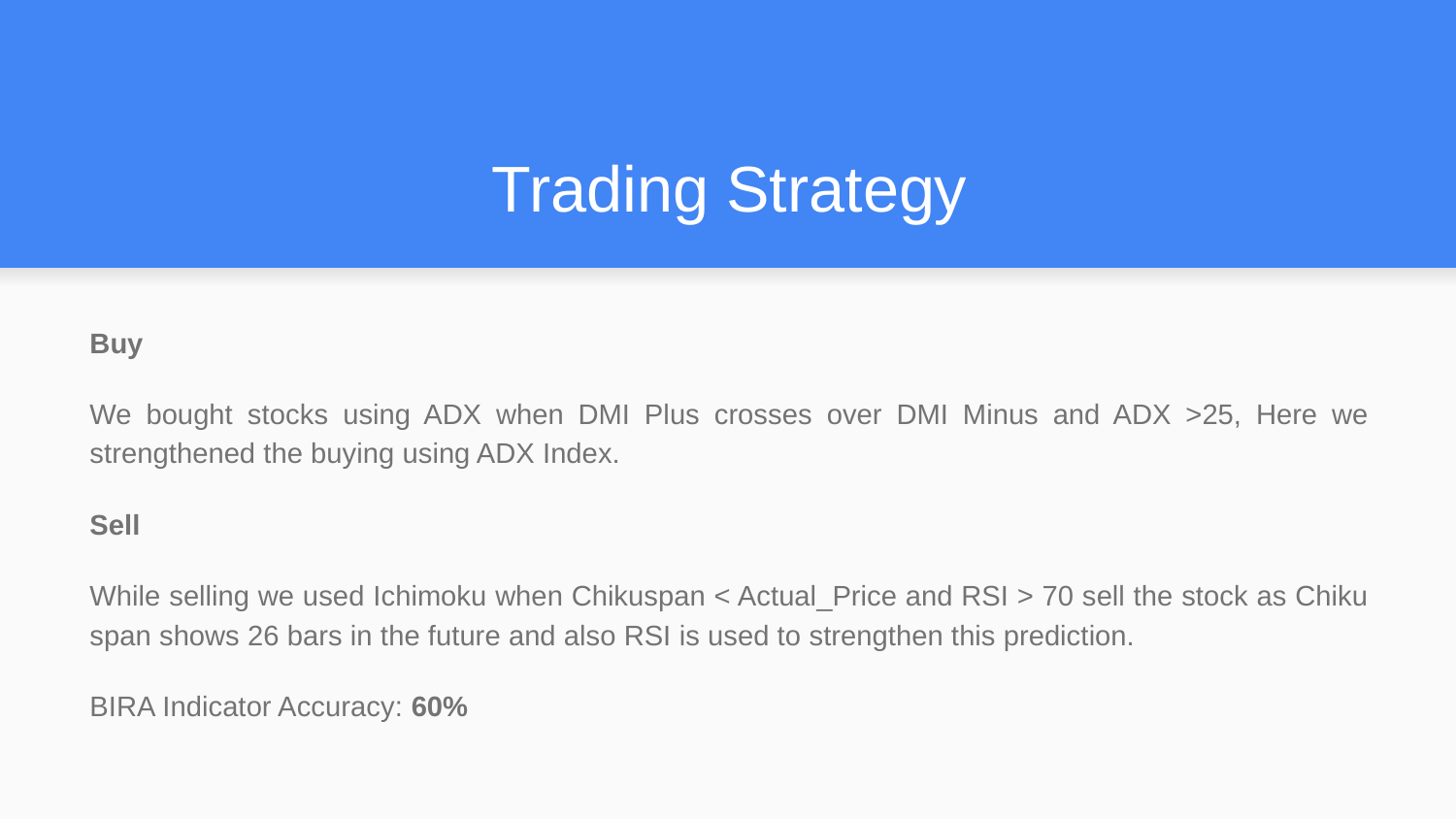

# Trading Strategy
Buy
We bought stocks using ADX when DMI Plus crosses over DMI Minus and ADX >25, Here we strengthened the buying using ADX Index.
Sell
While selling we used Ichimoku when Chikuspan < Actual_Price and RSI > 70 sell the stock as Chiku span shows 26 bars in the future and also RSI is used to strengthen this prediction.
BIRA Indicator Accuracy: 60%